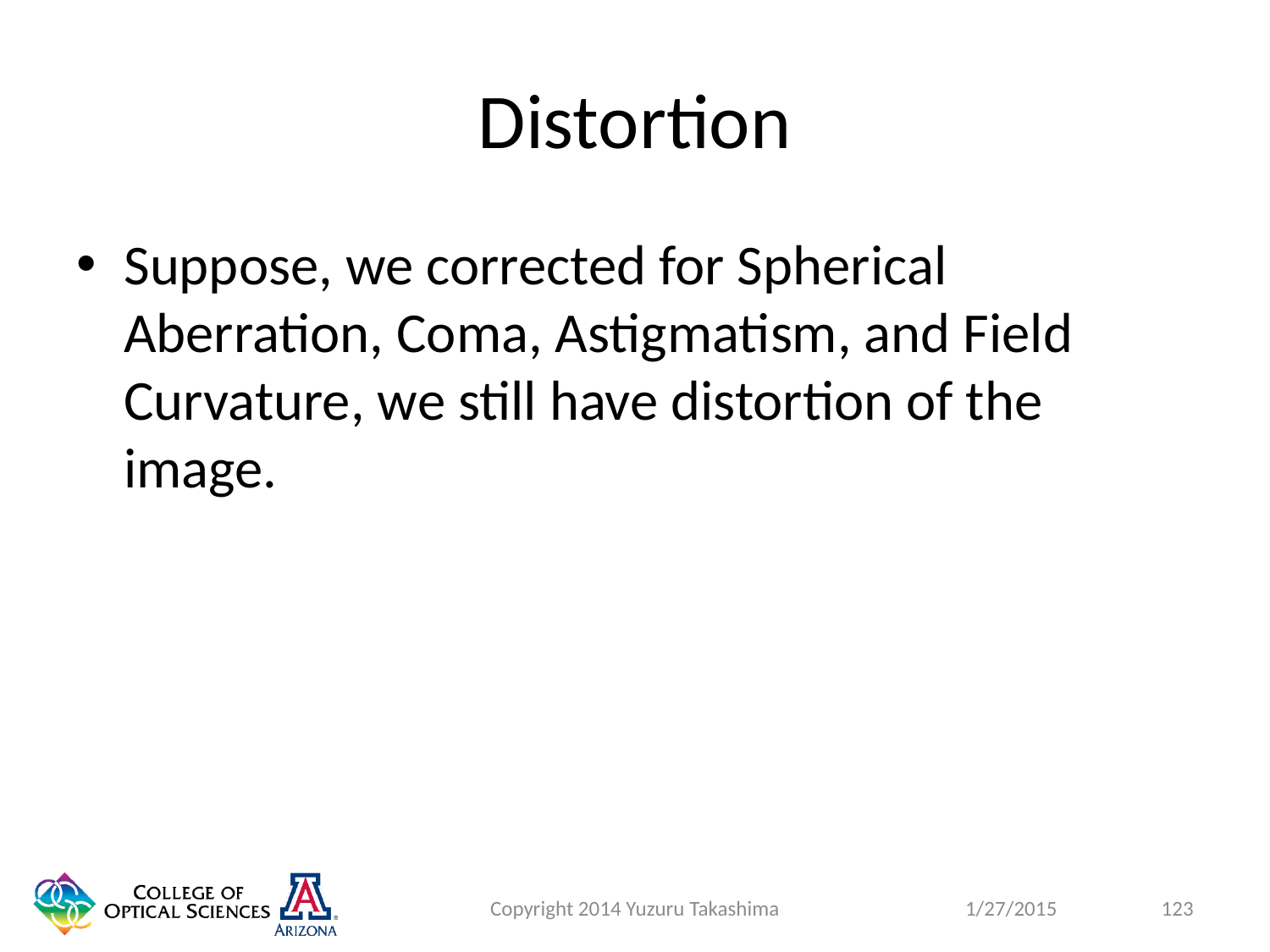

# Distortion
Suppose, we corrected for Spherical Aberration, Coma, Astigmatism, and Field Curvature, we still have distortion of the image.
Copyright 2014 Yuzuru Takashima
123
1/27/2015